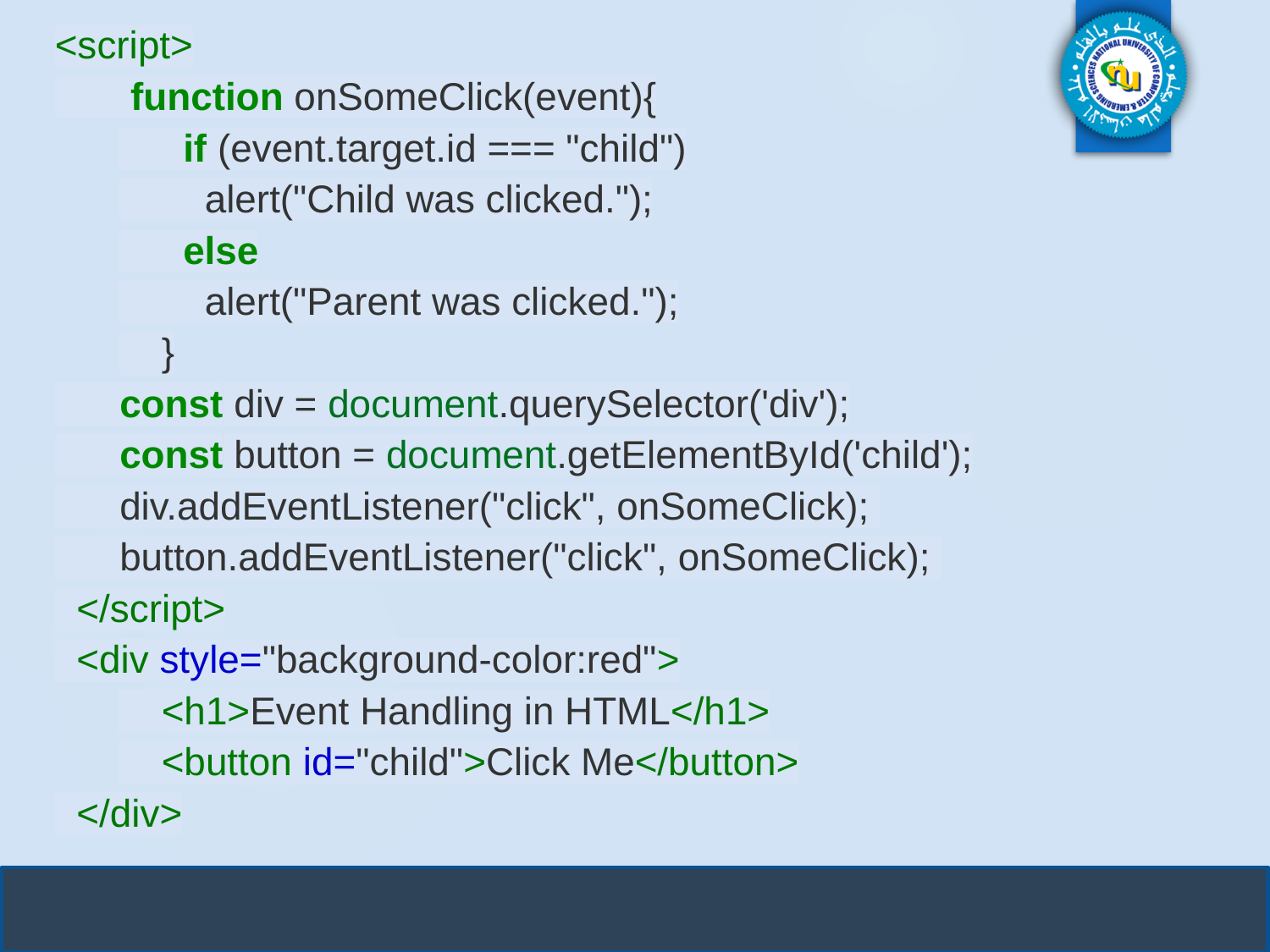

<script>
       function onSomeClick(event){
      if (event.target.id === "child")
        alert("Child was clicked.");
      else
        alert("Parent was clicked.");
    }
      const div = document.querySelector('div');
      const button = document.getElementById('child');
      div.addEventListener("click", onSomeClick);
      button.addEventListener("click", onSomeClick);
  </script>
  <div style="background-color:red">
    <h1>Event Handling in HTML</h1>
    <button id="child">Click Me</button>
  </div>